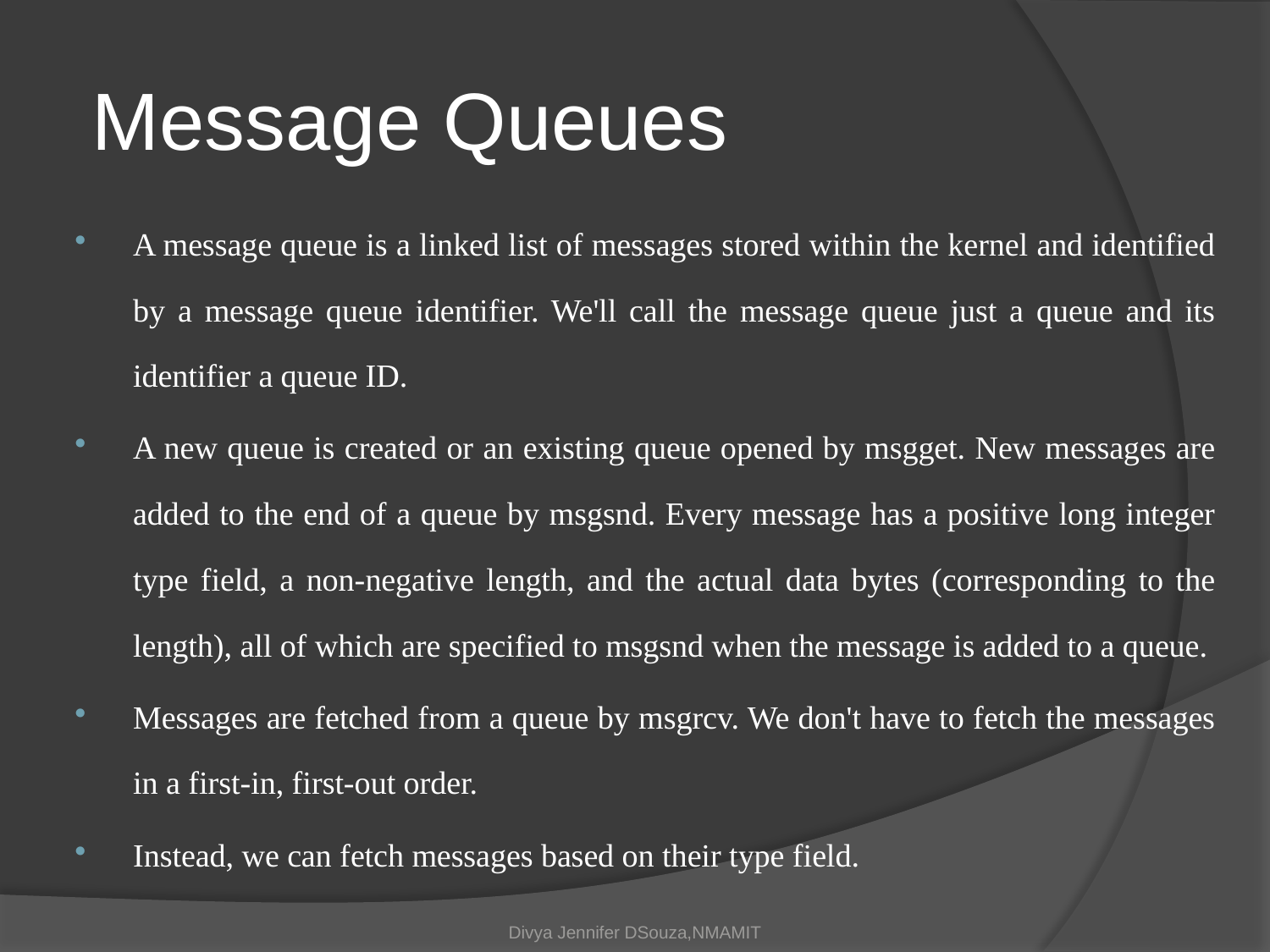

# Message Queues
A message queue is a linked list of messages stored within the kernel and identified by a message queue identifier. We'll call the message queue just a queue and its identifier a queue ID.
A new queue is created or an existing queue opened by msgget. New messages are added to the end of a queue by msgsnd. Every message has a positive long integer type field, a non-negative length, and the actual data bytes (corresponding to the length), all of which are specified to msgsnd when the message is added to a queue.
Messages are fetched from a queue by msgrcv. We don't have to fetch the messages in a first-in, first-out order.
Instead, we can fetch messages based on their type field.
Divya Jennifer DSouza,NMAMIT